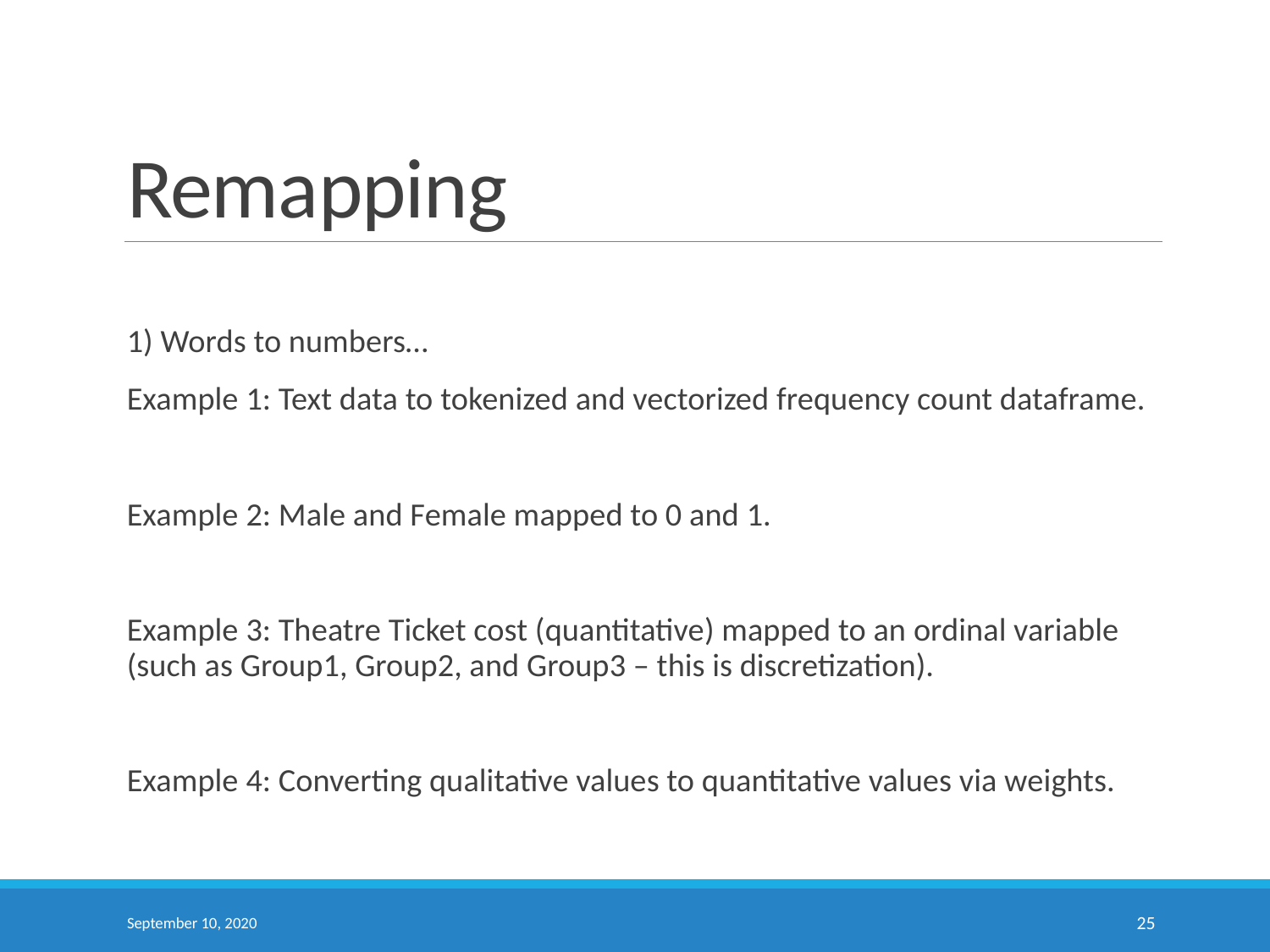

# Remapping

1) Words to numbers…
Example 1: Text data to tokenized and vectorized frequency count dataframe.

Example 2: Male and Female mapped to 0 and 1.

Example 3: Theatre Ticket cost (quantitative) mapped to an ordinal variable (such as Group1, Group2, and Group3 – this is discretization).

Example 4: Converting qualitative values to quantitative values via weights.

September 10, 2020
25